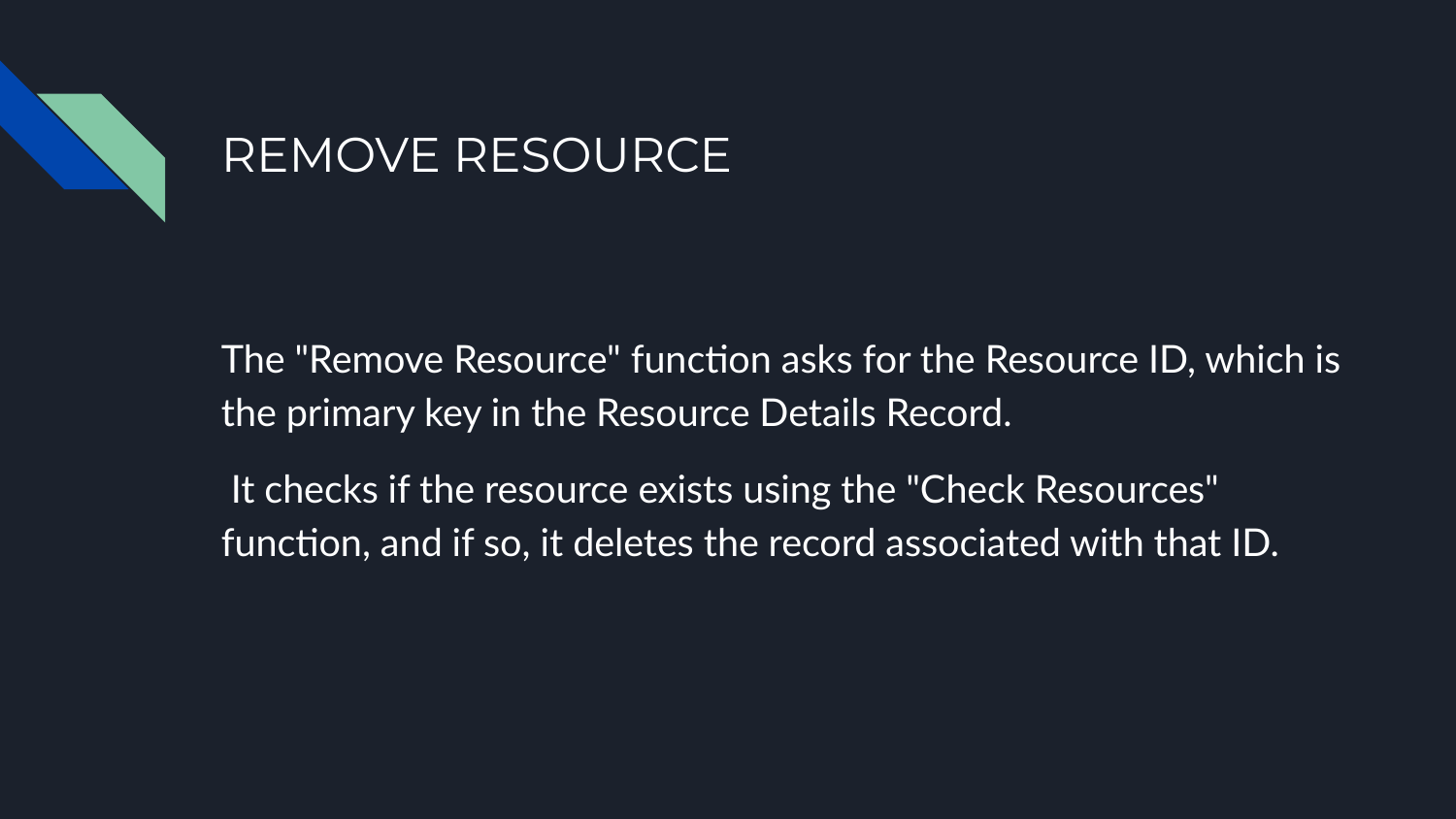

# REMOVE RESOURCE
The "Remove Resource" function asks for the Resource ID, which is the primary key in the Resource Details Record.
 It checks if the resource exists using the "Check Resources" function, and if so, it deletes the record associated with that ID.